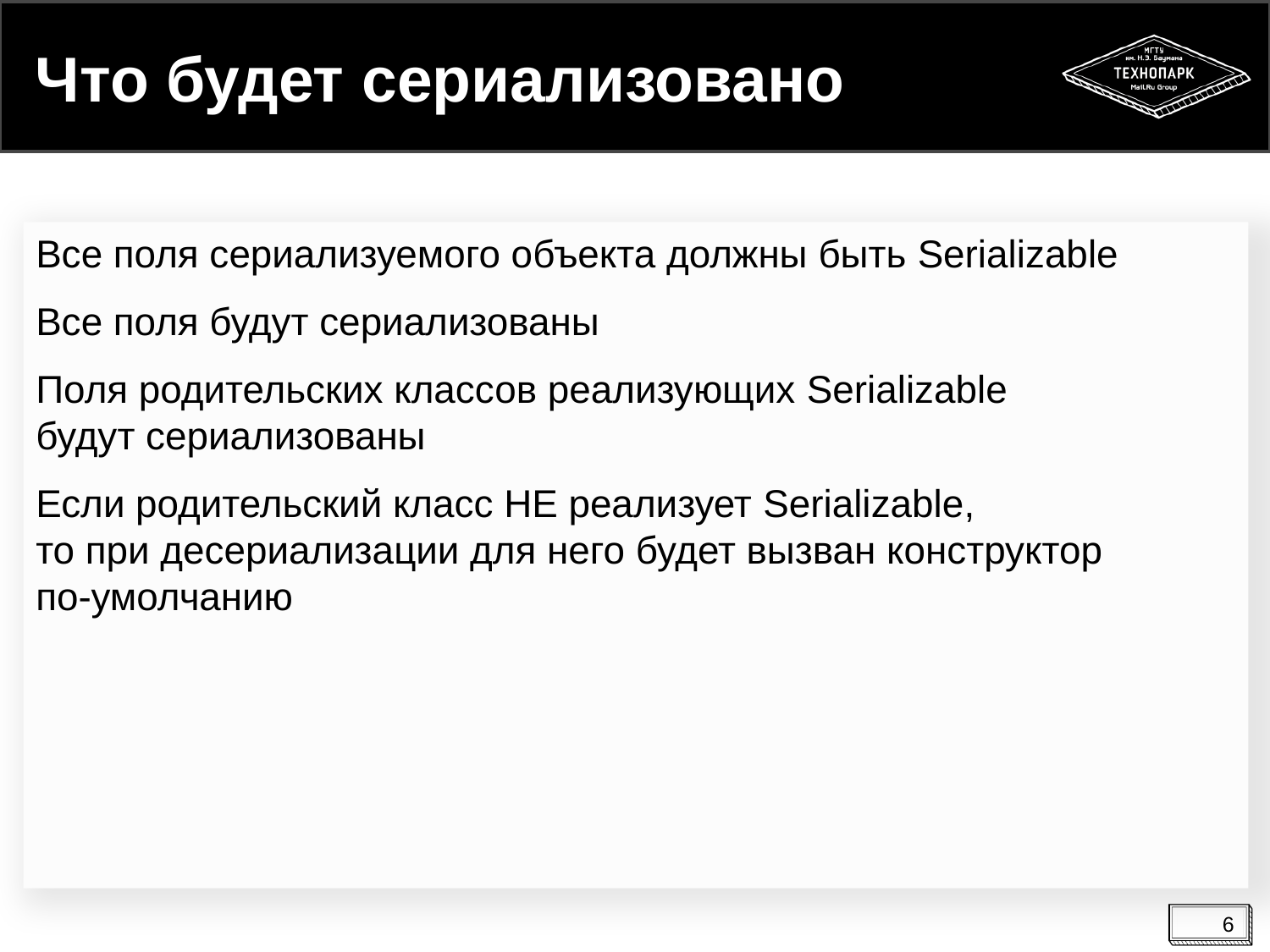

# Что будет сериализовано

Все поля сериализуемого объекта должны быть Serializable
Все поля будут сериализованы
Поля родительских классов реализующих Serializable
будут сериализованы
Если родительский класс НЕ реализует Serializable,
то при десериализации для него будет вызван конструктор
по-умолчанию

6